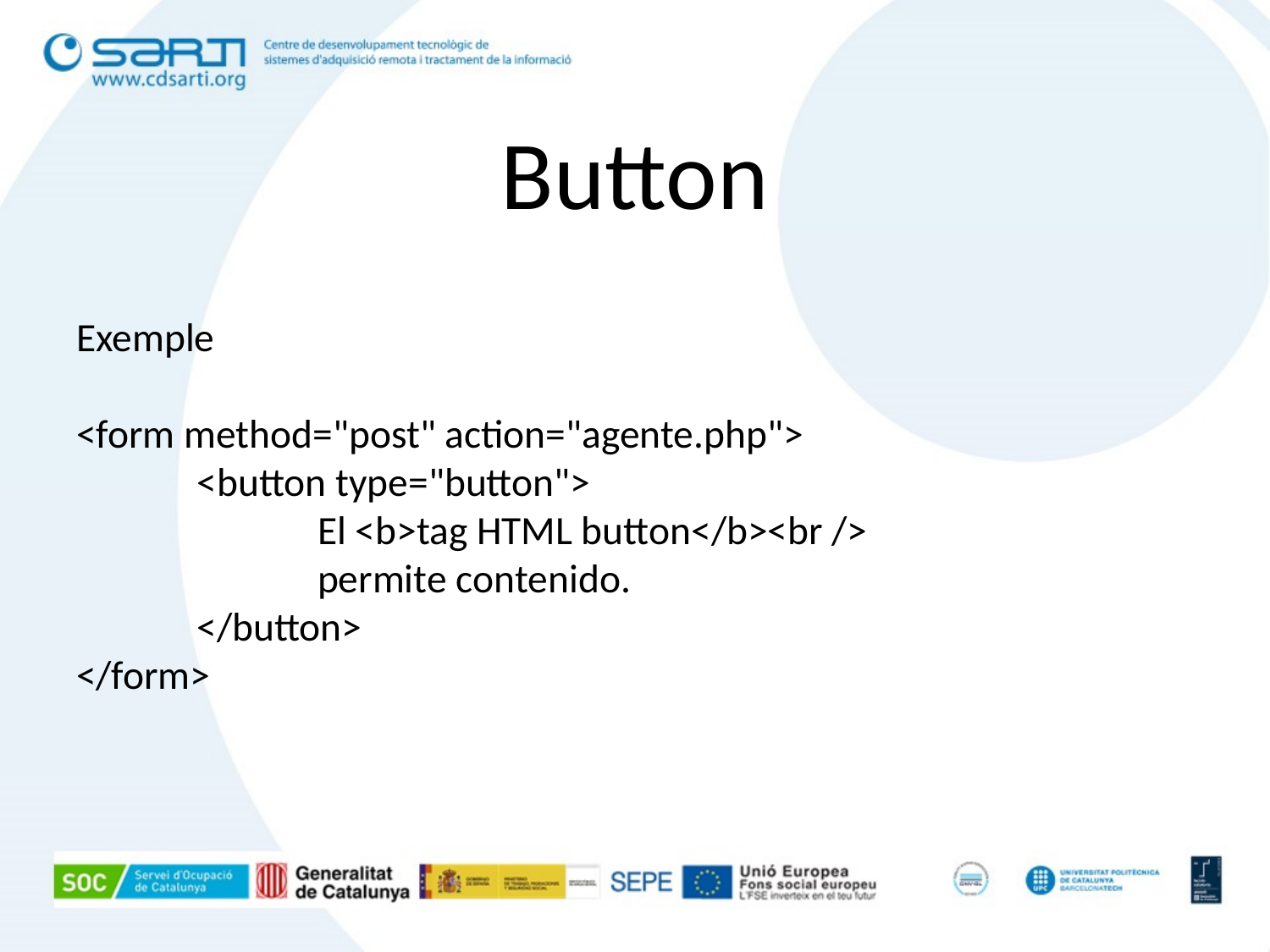

# Button
Exemple
<form method="post" action="agente.php">
	<button type="button">
		El <b>tag HTML button</b><br />
		permite contenido.
	</button>
</form>